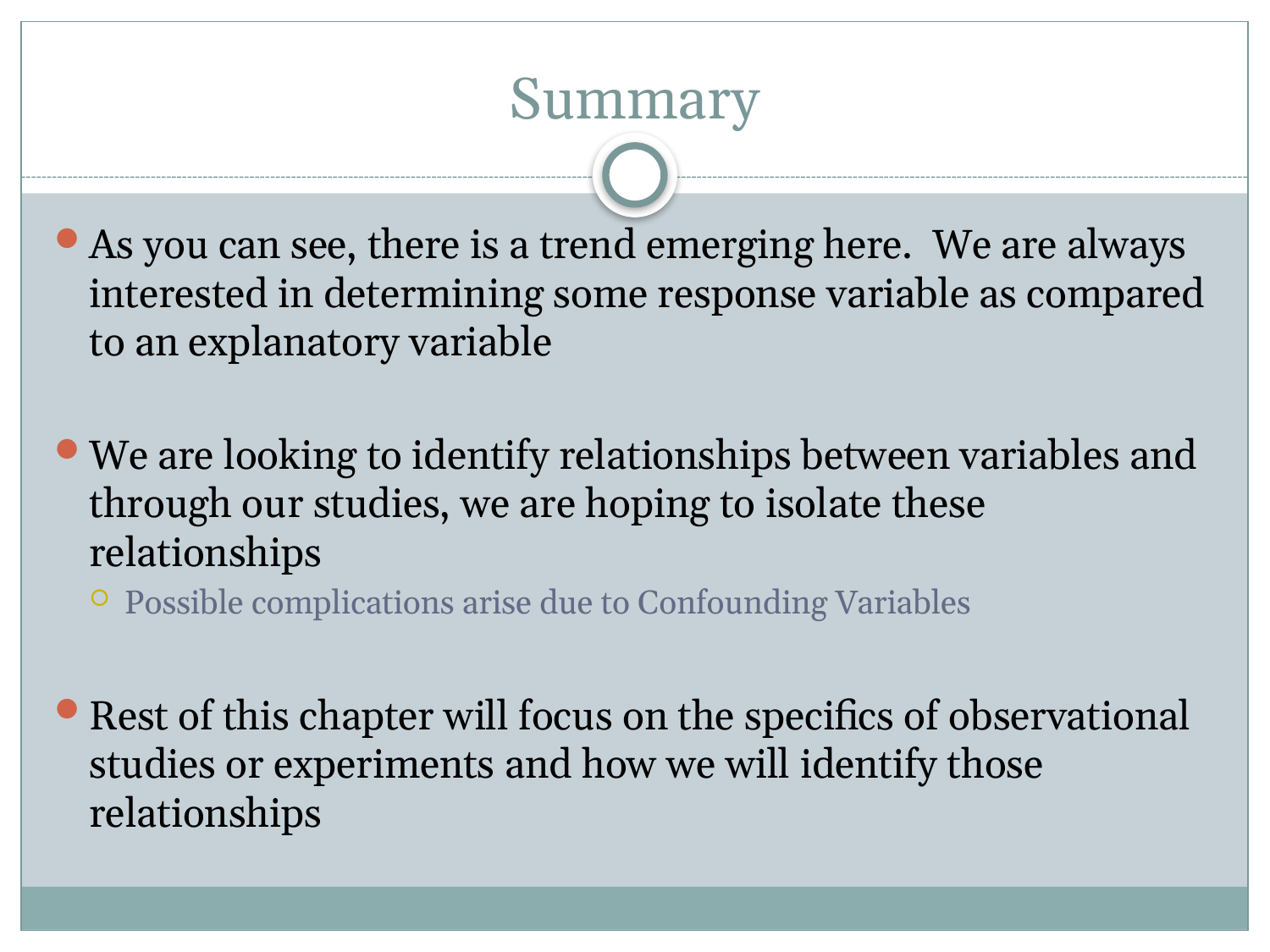

# Summary
As you can see, there is a trend emerging here.  We are always interested in determining some response variable as compared to an explanatory variable

We are looking to identify relationships between variables and through our studies, we are hoping to isolate these relationships
Possible complications arise due to Confounding Variables

Rest of this chapter will focus on the specifics of observational studies or experiments and how we will identify those relationships